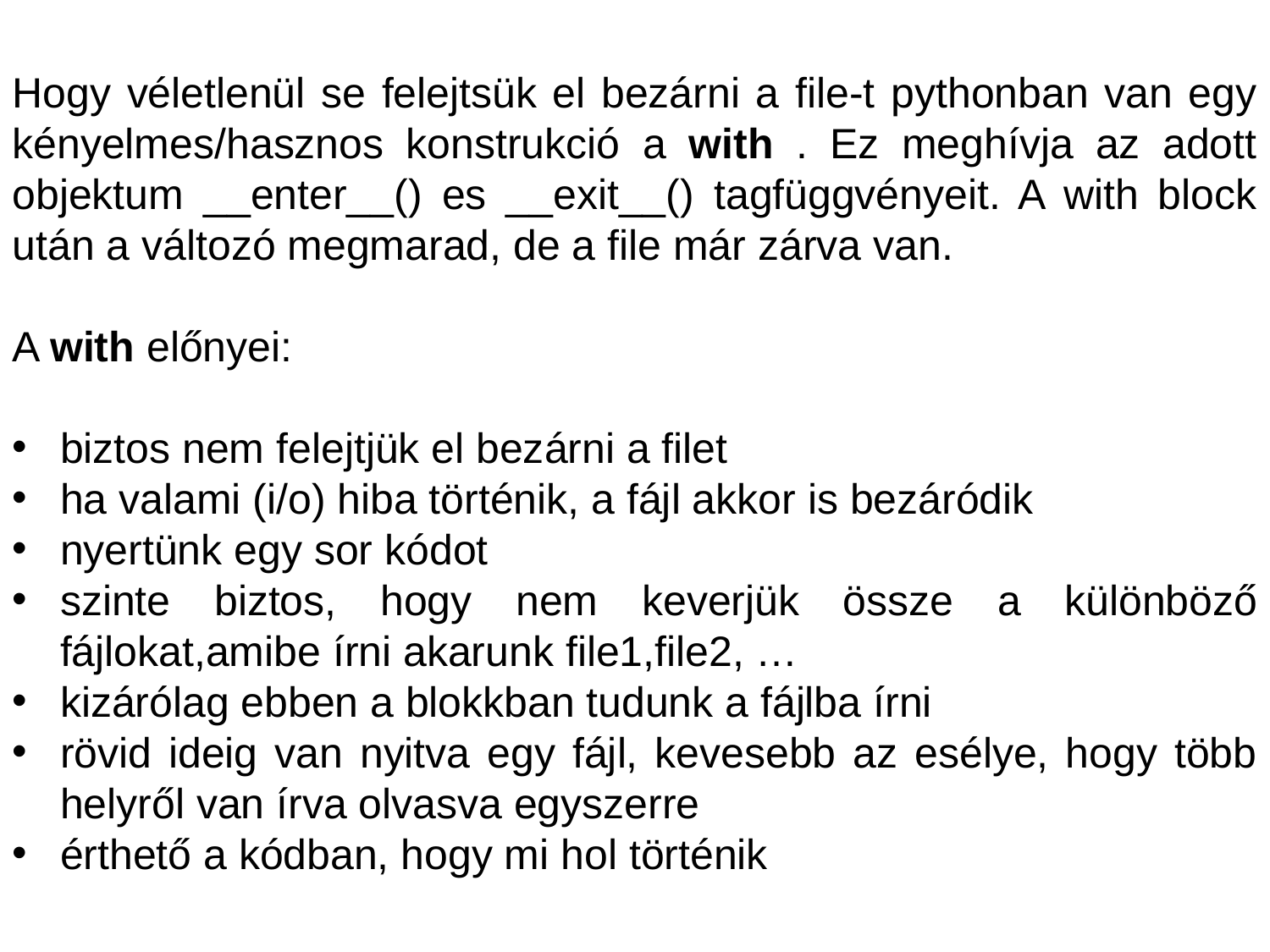

Hogy véletlenül se felejtsük el bezárni a file-t pythonban van egy kényelmes/hasznos konstrukció a with . Ez meghívja az adott objektum __enter__() es __exit__() tagfüggvényeit. A with block után a változó megmarad, de a file már zárva van.

A with előnyei:

biztos nem felejtjük el bezárni a filet
ha valami (i/o) hiba történik, a fájl akkor is bezáródik
nyertünk egy sor kódot
szinte biztos, hogy nem keverjük össze a különböző fájlokat,amibe írni akarunk file1,file2, …
kizárólag ebben a blokkban tudunk a fájlba írni
rövid ideig van nyitva egy fájl, kevesebb az esélye, hogy több helyről van írva olvasva egyszerre
érthető a kódban, hogy mi hol történik